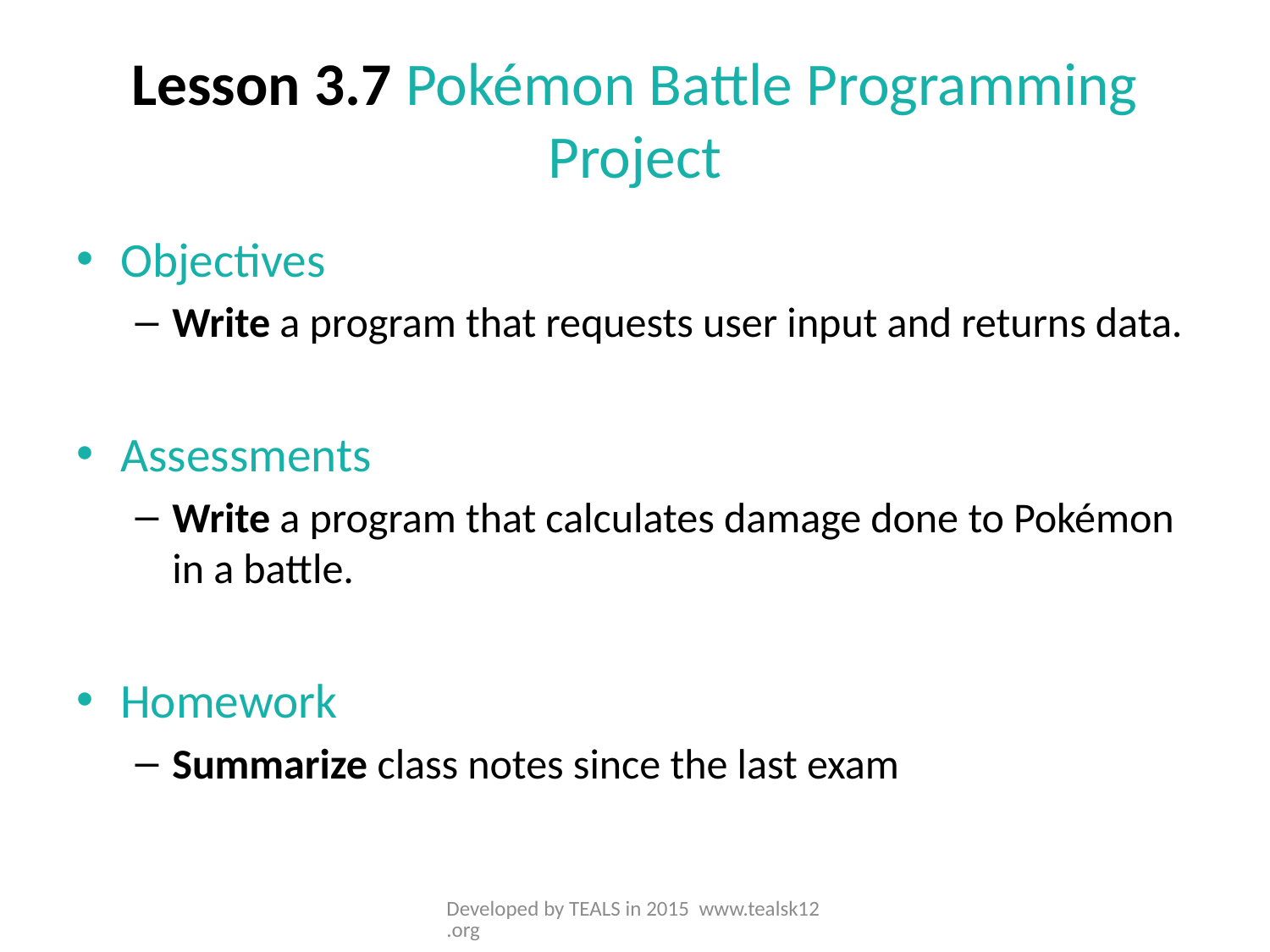

# Lesson 3.7 Pokémon Battle Programming Project
Objectives
Write a program that requests user input and returns data.

Assessments
Write a program that calculates damage done to Pokémon in a battle.

Homework
Summarize class notes since the last exam

Developed by TEALS in 2015  www.tealsk12.org